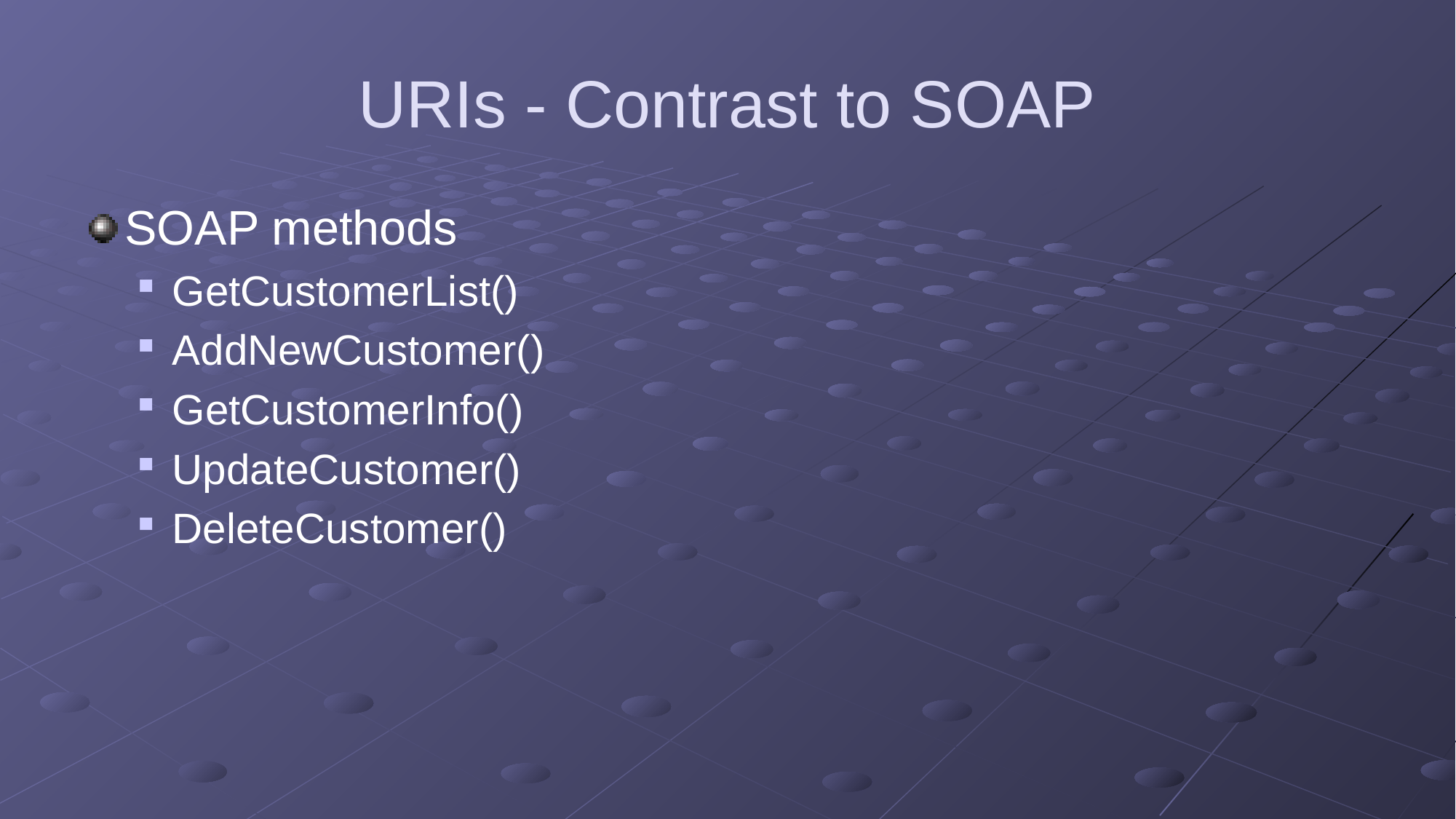

# URIs - Contrast to SOAP
SOAP methods
GetCustomerList()
AddNewCustomer()
GetCustomerInfo()
UpdateCustomer()
DeleteCustomer()